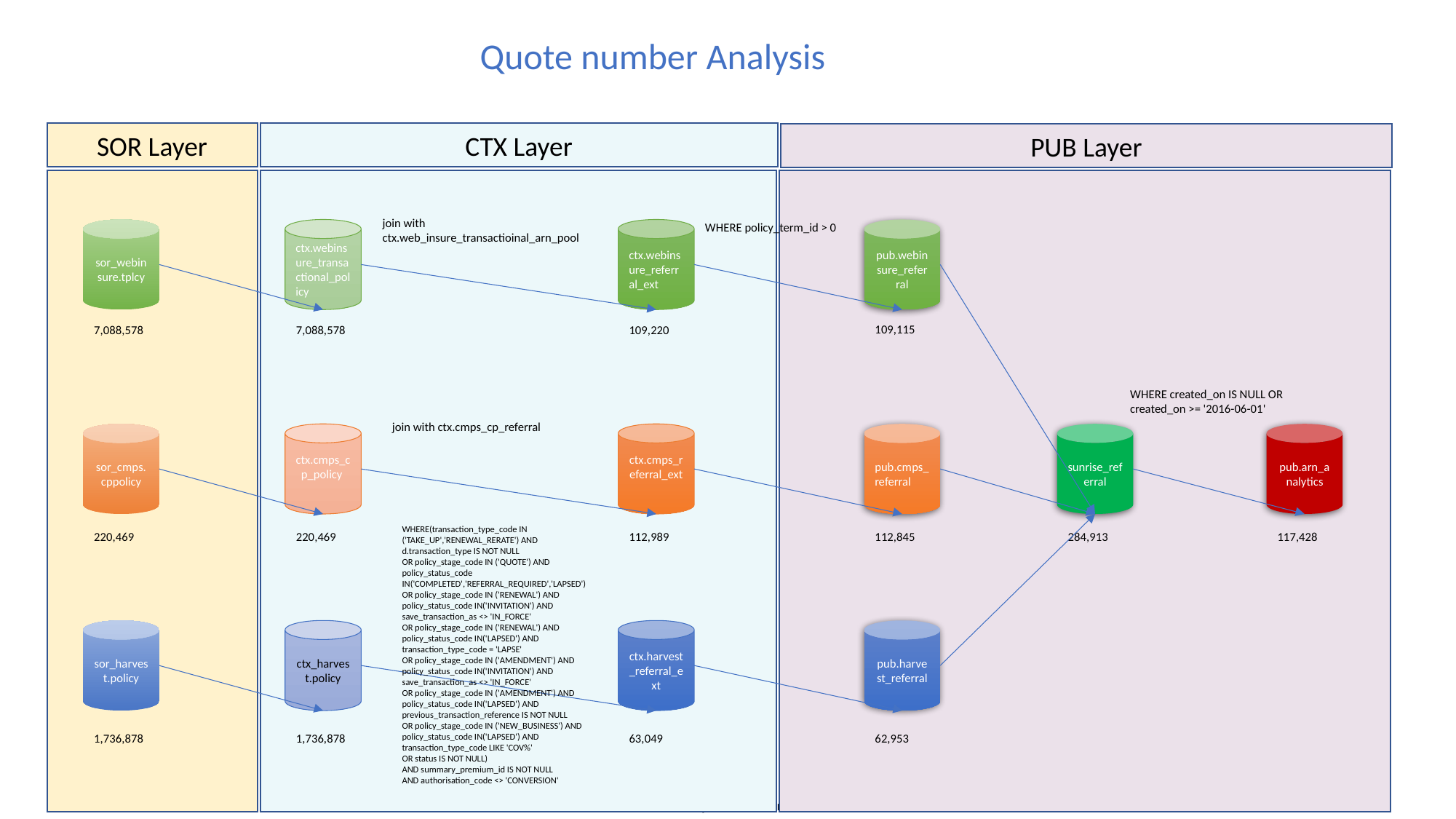

Quote number Analysis
SOR Layer
CTX Layer
PUB Layer

join with ctx.web_insure_transactioinal_arn_pool
WHERE policy_term_id > 0
sor_webinsure.tplcy
ctx.webinsure_transactional_policy
ctx.webinsure_referral_ext
pub.webinsure_referral
| 7,088,578 |
| --- |
| 7,088,578 |
| --- |
| 109,220 |
| --- |
| 109,115 |
| --- |
|  |
|  |
WHERE created_on IS NULL OR created_on >= '2016-06-01'
join with ctx.cmps_cp_referral
sor_cmps.cppolicy
ctx.cmps_cp_policy

ctx.cmps_referral_ext

pub.cmps_referral
sunrise_referral
pub.arn_analytics
WHERE(transaction_type_code IN ('TAKE_UP','RENEWAL_RERATE') AND d.transaction_type IS NOT NULL
OR policy_stage_code IN ('QUOTE') AND policy_status_code IN('COMPLETED','REFERRAL_REQUIRED','LAPSED')
OR policy_stage_code IN ('RENEWAL') AND policy_status_code IN('INVITATION') AND save_transaction_as <> 'IN_FORCE'
OR policy_stage_code IN ('RENEWAL') AND policy_status_code IN('LAPSED') AND transaction_type_code = 'LAPSE'
OR policy_stage_code IN ('AMENDMENT') AND policy_status_code IN('INVITATION') AND save_transaction_as <> 'IN_FORCE'
OR policy_stage_code IN ('AMENDMENT') AND policy_status_code IN('LAPSED') AND previous_transaction_reference IS NOT NULL
OR policy_stage_code IN ('NEW_BUSINESS') AND policy_status_code IN('LAPSED') AND transaction_type_code LIKE 'COV%'
OR status IS NOT NULL)
AND summary_premium_id IS NOT NULL
AND authorisation_code <> 'CONVERSION'
| 220,469 |
| --- |
| 220,469 |
| --- |
| 112,989 |
| --- |
| 112,845 |
| --- |
| 284,913 |
| --- |
| 117,428 |
| --- |
sor_harvest.policy
ctx_harvest.policy
ctx.harvest_referral_ext
pub.harvest_referral
| 1,736,878 |
| --- |
| 1,736,878 |
| --- |
| 63,049 |
| --- |
| 62,953 |
| --- |